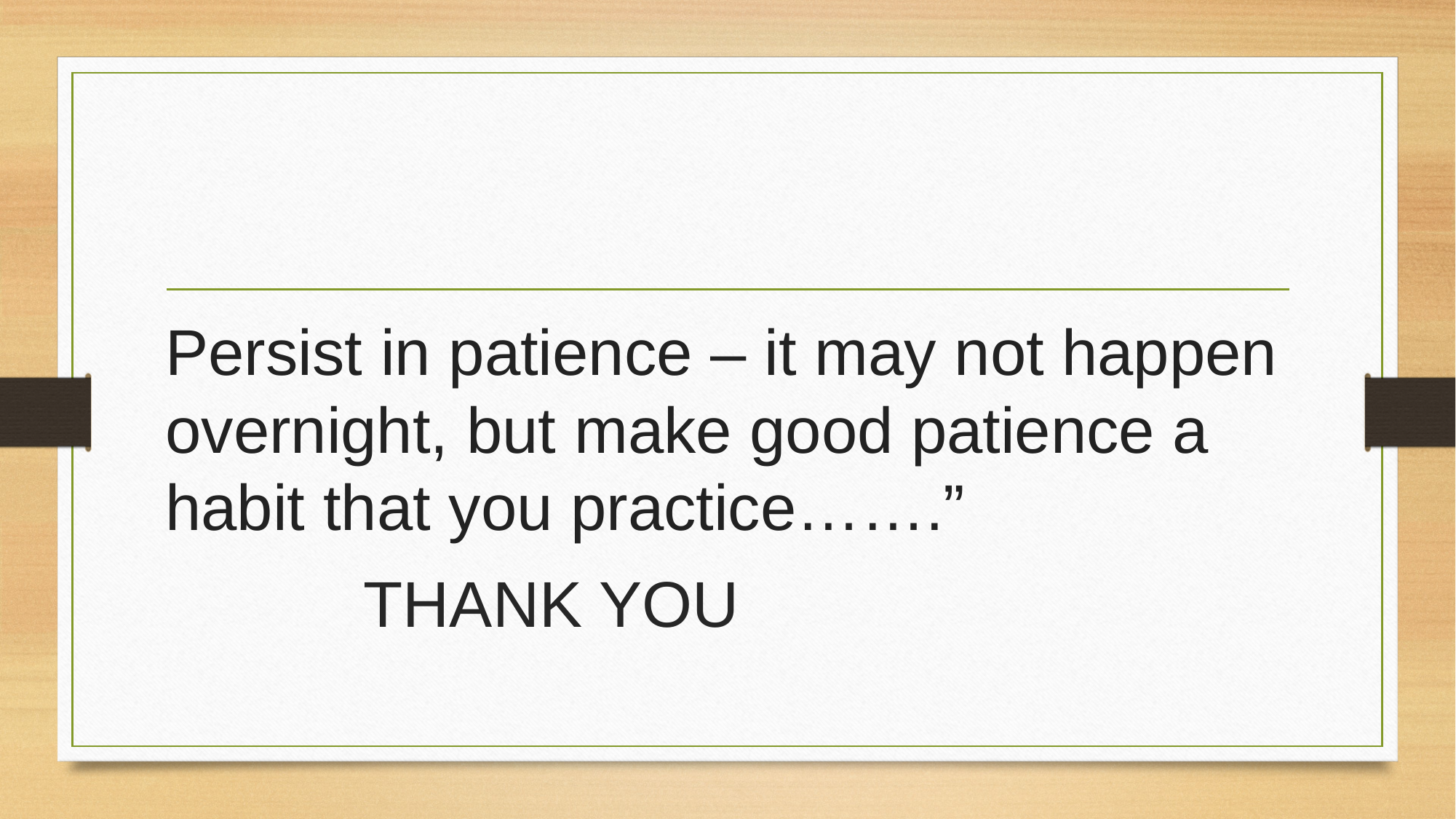

#
Persist in patience – it may not happen overnight, but make good patience a habit that you practice…….”
           THANK YOU